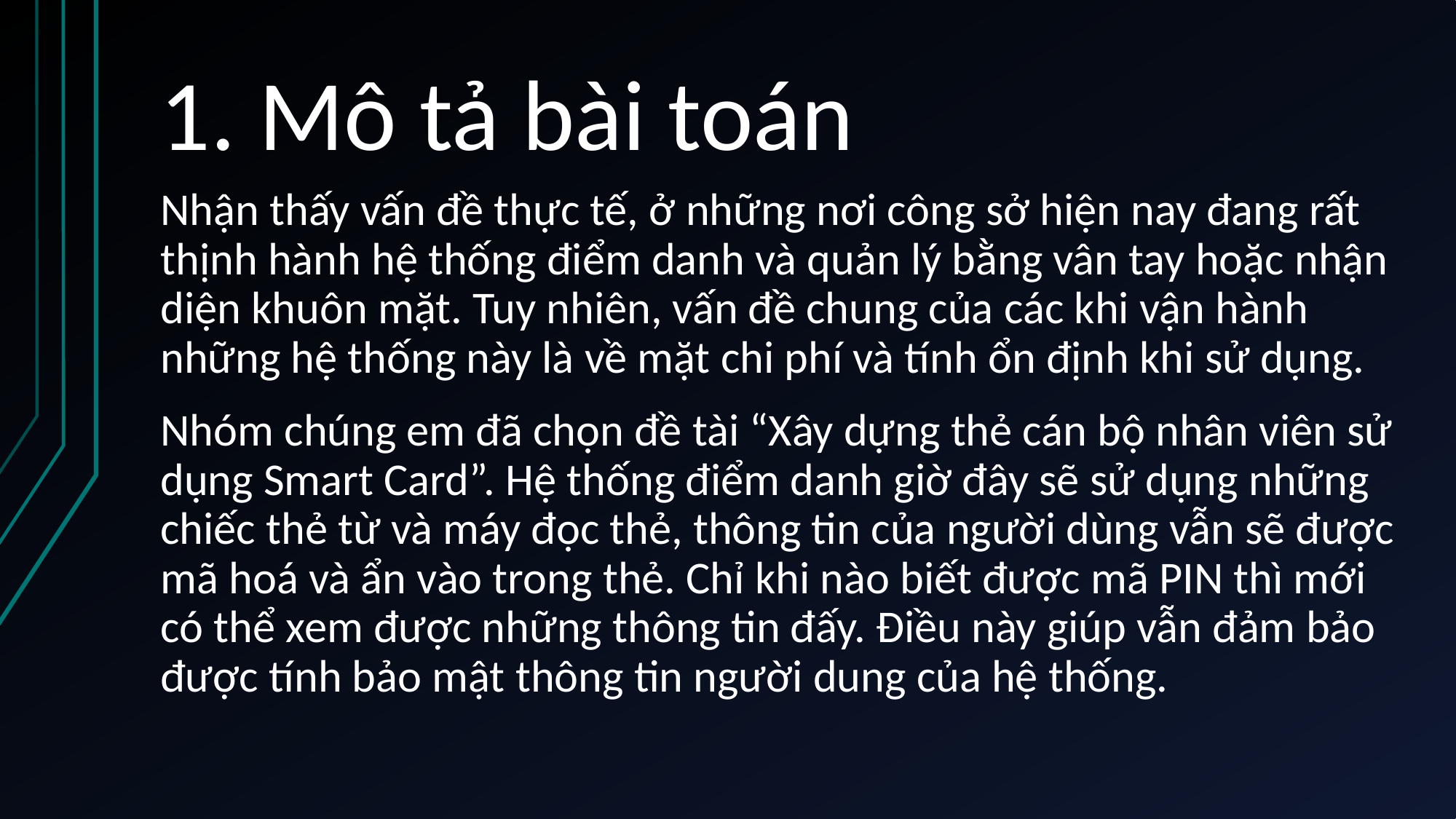

# 1. Mô tả bài toán
Nhận thấy vấn đề thực tế, ở những nơi công sở hiện nay đang rất thịnh hành hệ thống điểm danh và quản lý bằng vân tay hoặc nhận diện khuôn mặt. Tuy nhiên, vấn đề chung của các khi vận hành những hệ thống này là về mặt chi phí và tính ổn định khi sử dụng.
Nhóm chúng em đã chọn đề tài “Xây dựng thẻ cán bộ nhân viên sử dụng Smart Card”. Hệ thống điểm danh giờ đây sẽ sử dụng những chiếc thẻ từ và máy đọc thẻ, thông tin của người dùng vẫn sẽ được mã hoá và ẩn vào trong thẻ. Chỉ khi nào biết được mã PIN thì mới có thể xem được những thông tin đấy. Điều này giúp vẫn đảm bảo được tính bảo mật thông tin người dung của hệ thống.